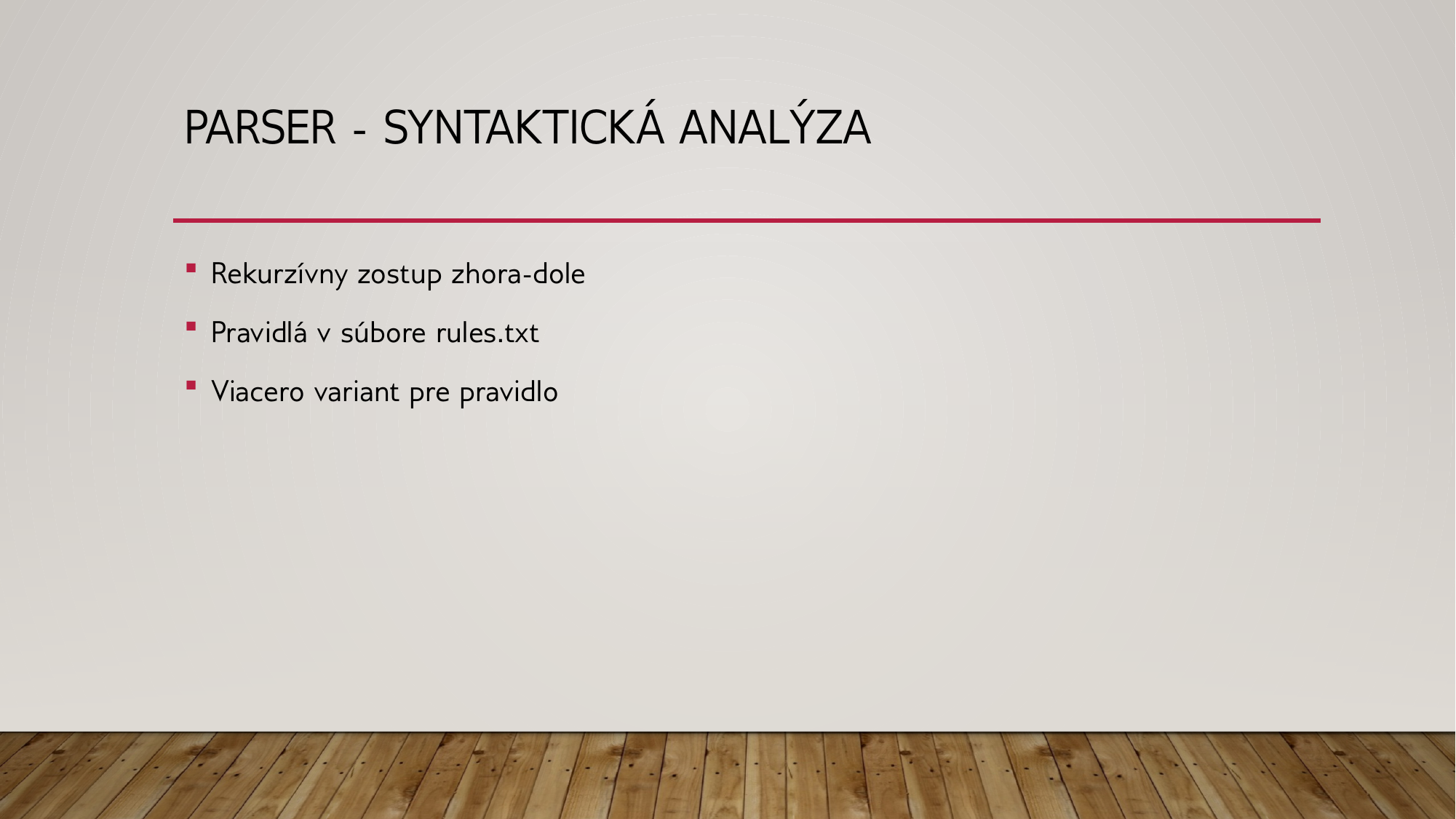

# Parser - Syntaktická analýza
Rekurzívny zostup zhora-dole
Pravidlá v súbore rules.txt
Viacero variant pre pravidlo